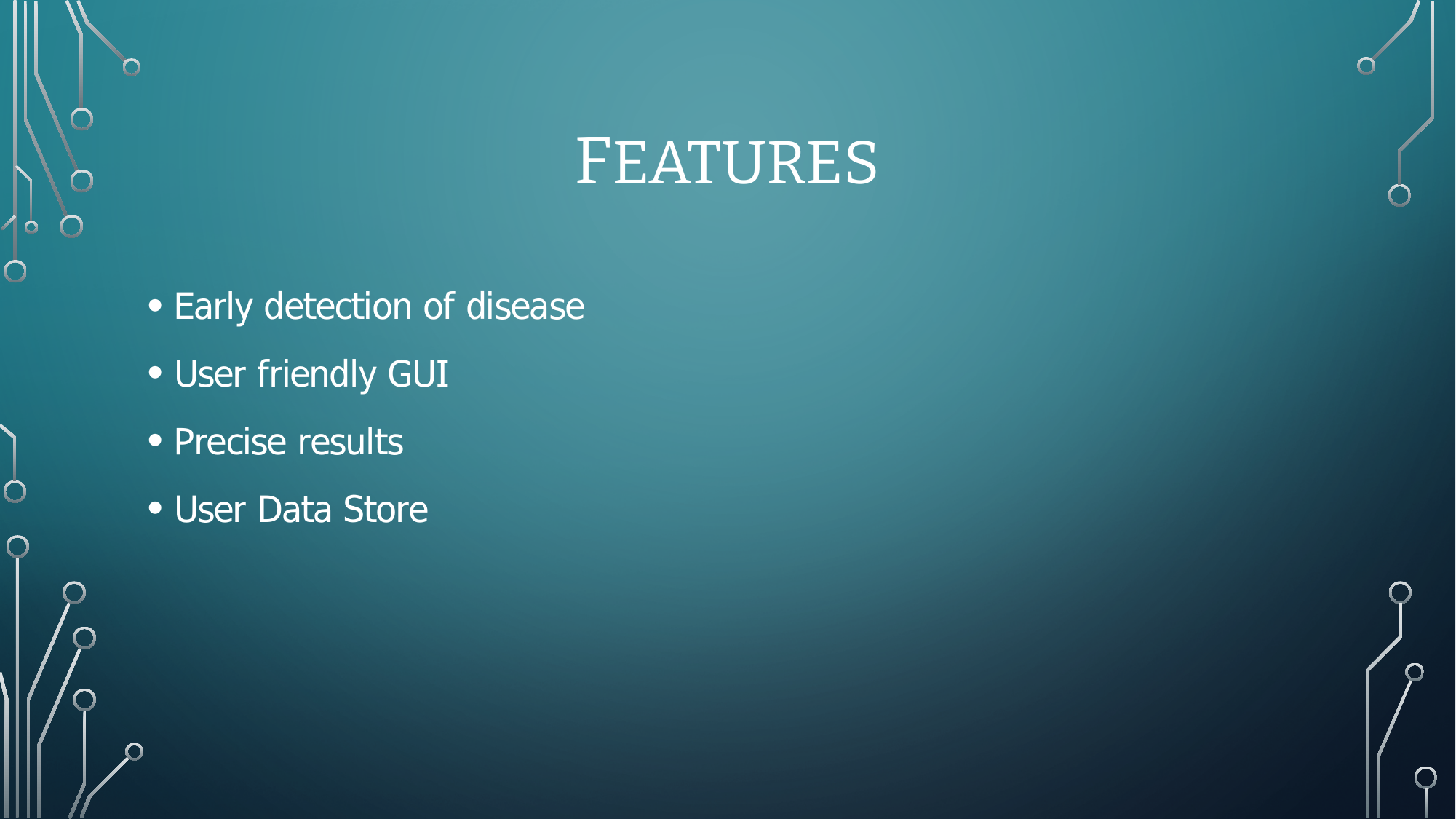

# Features
Early detection of disease
User friendly GUI
Precise results
User Data Store